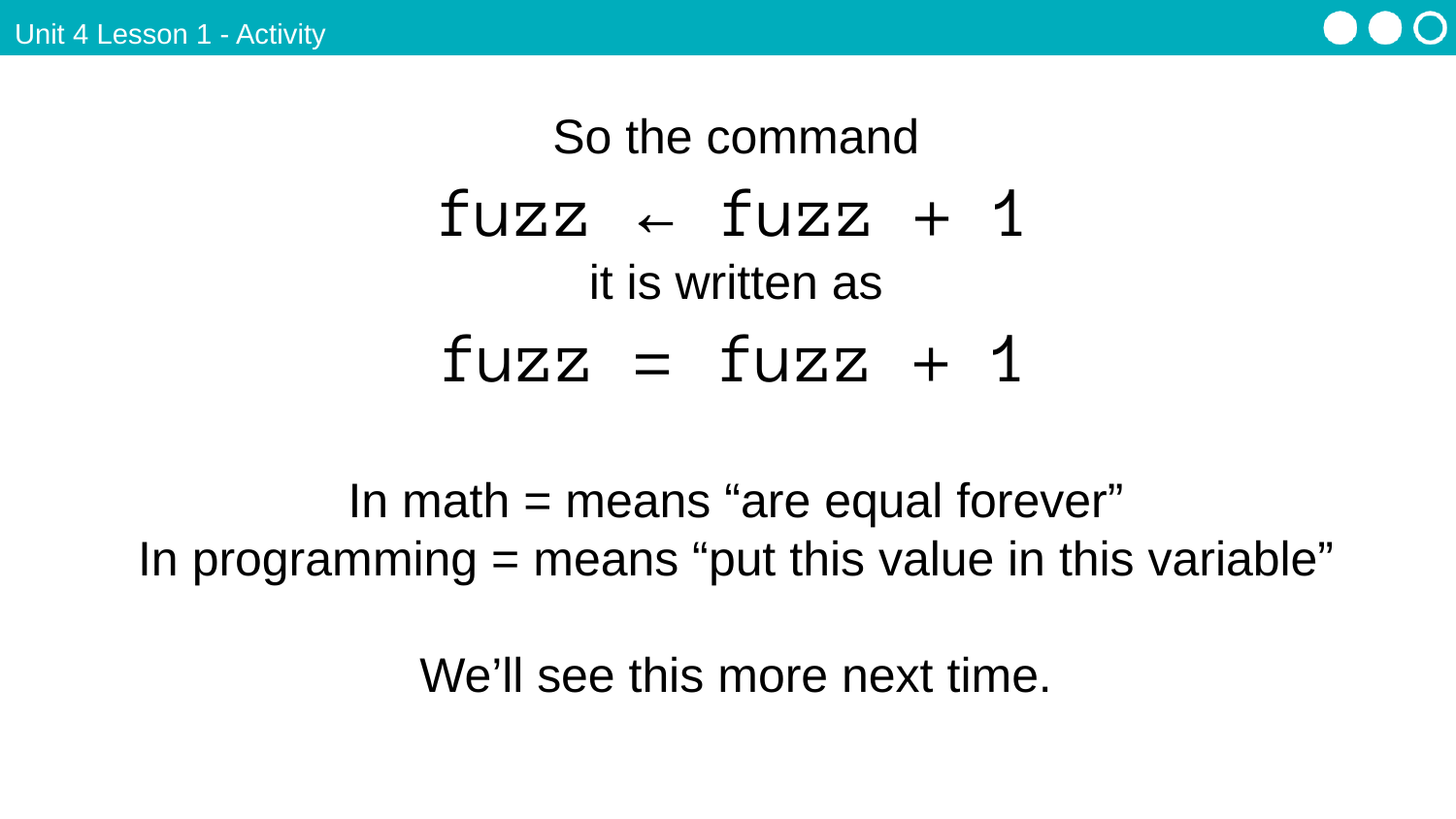

Unit 4 Lesson 1 - Activity
So the command
fuzz ← fuzz + 1
it is written as
fuzz = fuzz + 1

In math = means “are equal forever”
In programming = means “put this value in this variable”

We’ll see this more next time.